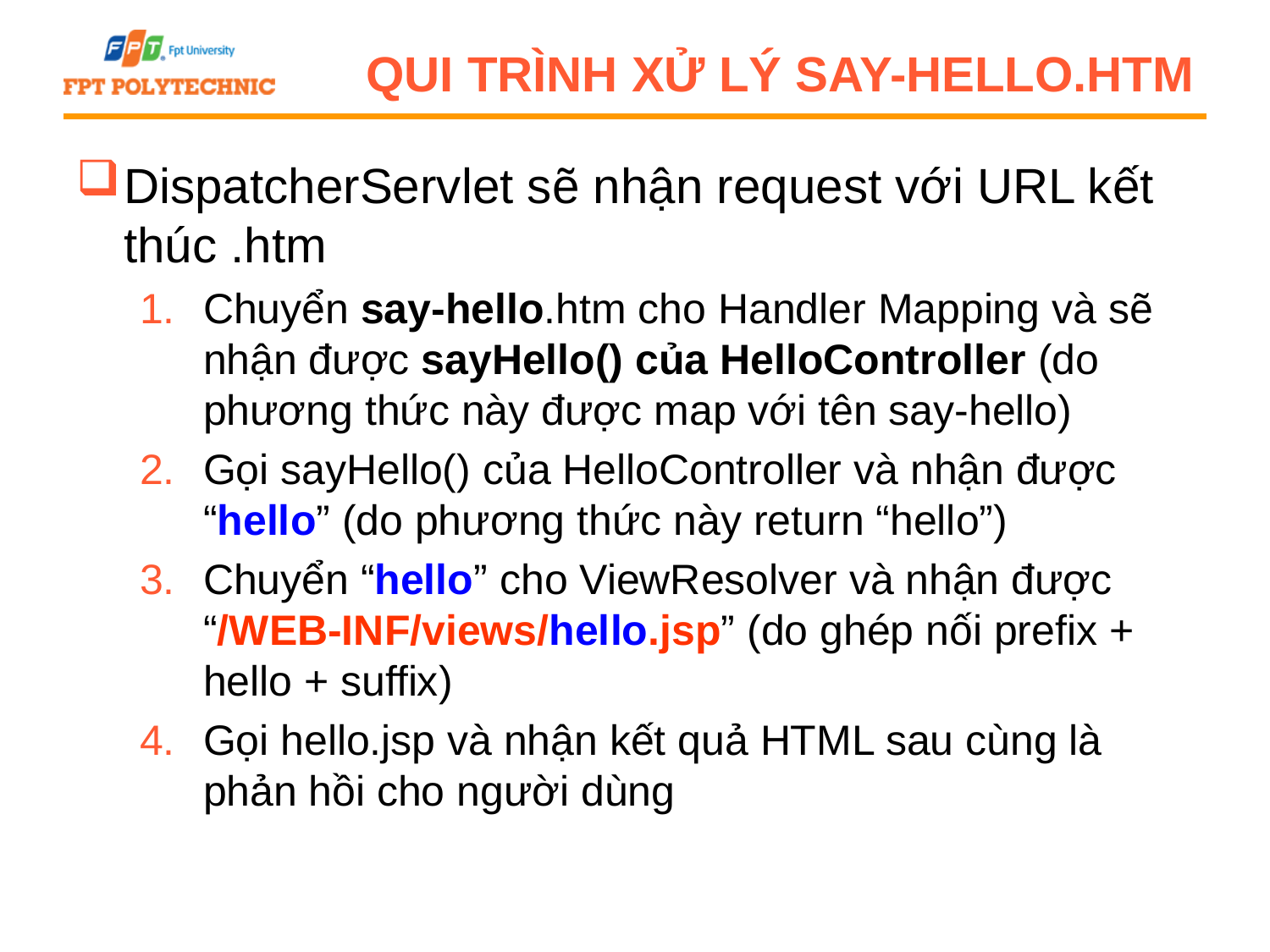

# Qui trình xử lý say-hello.htm
DispatcherServlet sẽ nhận request với URL kết thúc .htm
Chuyển say-hello.htm cho Handler Mapping và sẽ nhận được sayHello() của HelloController (do phương thức này được map với tên say-hello)
Gọi sayHello() của HelloController và nhận được “hello” (do phương thức này return “hello”)
Chuyển “hello” cho ViewResolver và nhận được “/WEB-INF/views/hello.jsp” (do ghép nối prefix + hello + suffix)
Gọi hello.jsp và nhận kết quả HTML sau cùng là phản hồi cho người dùng